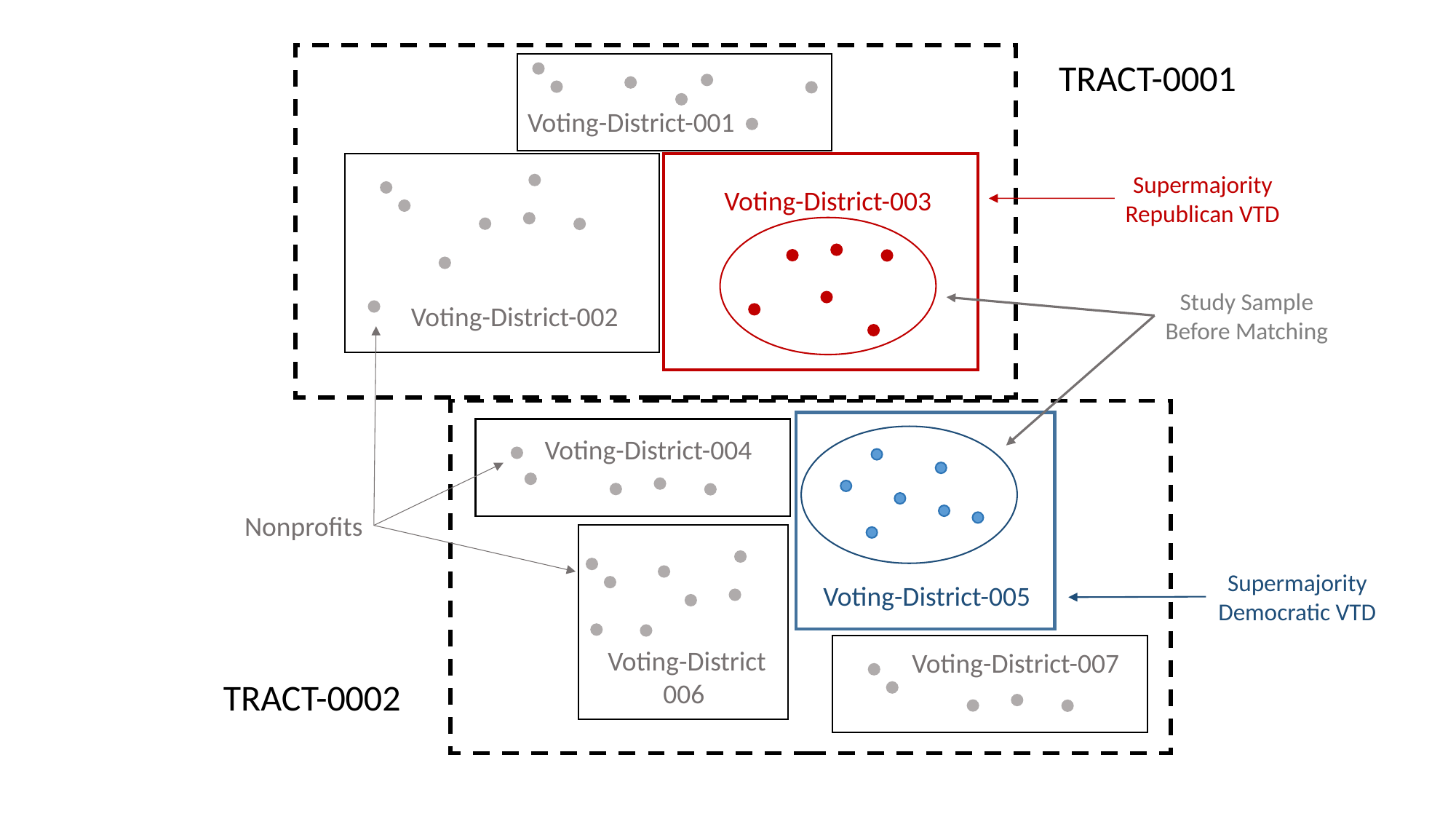

TRACT-0001

Voting-District-001

Supermajority
Republican VTD

Voting-District-003

Study Sample
Before Matching

Voting-District-002

Voting-District-004

Nonprofits

Supermajority
Democratic VTD

Voting-District-005

Voting-District
006
Voting-District-007

TRACT-0002